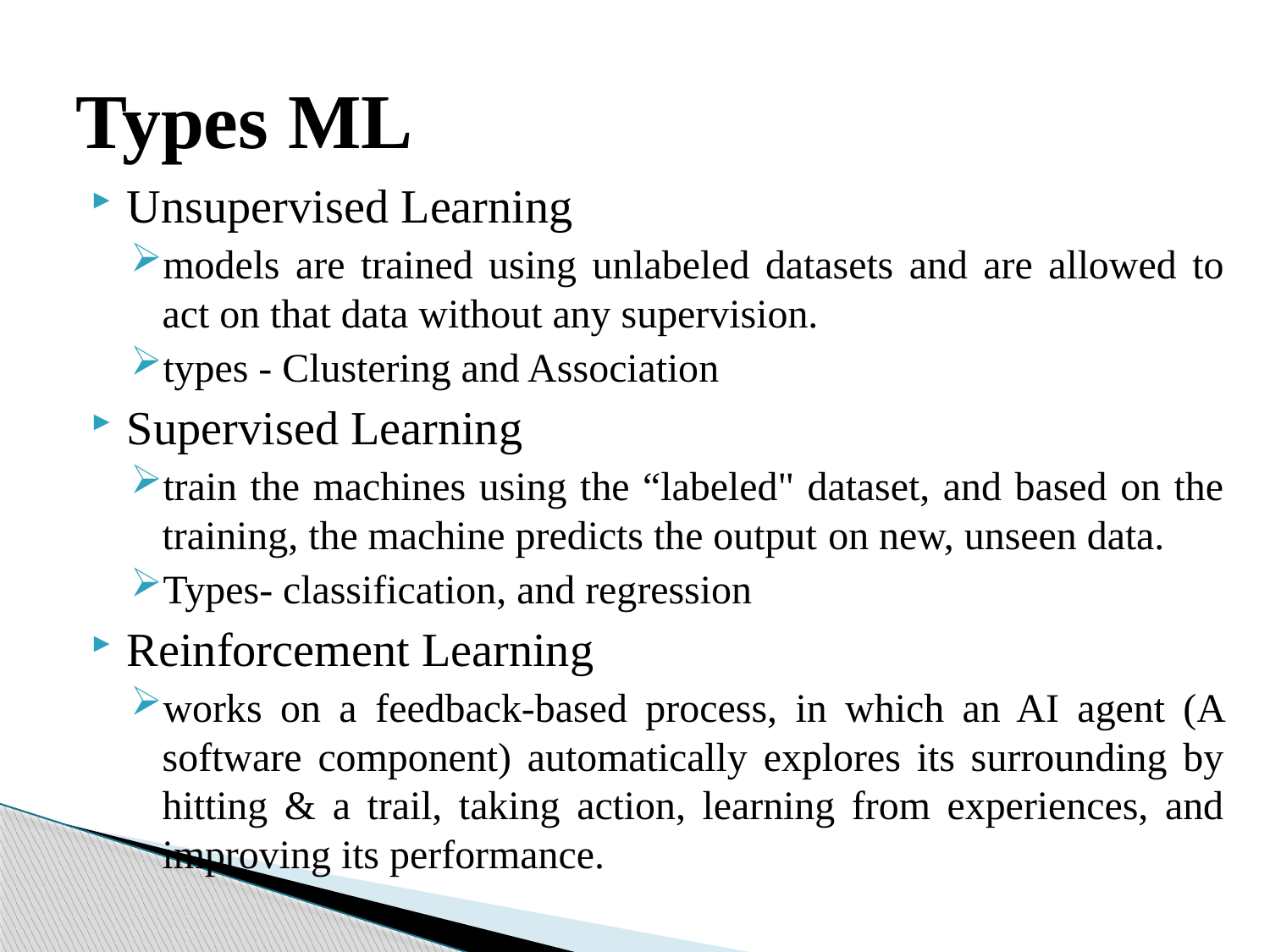

# Types ML
Unsupervised Learning
models are trained using unlabeled datasets and are allowed to act on that data without any supervision.
types - Clustering and Association
Supervised Learning
train the machines using the “labeled" dataset, and based on the training, the machine predicts the output on new, unseen data.
Types- classification, and regression
Reinforcement Learning
works on a feedback-based process, in which an AI agent (A software component) automatically explores its surrounding by hitting & a trail, taking action, learning from experiences, and improving its performance.